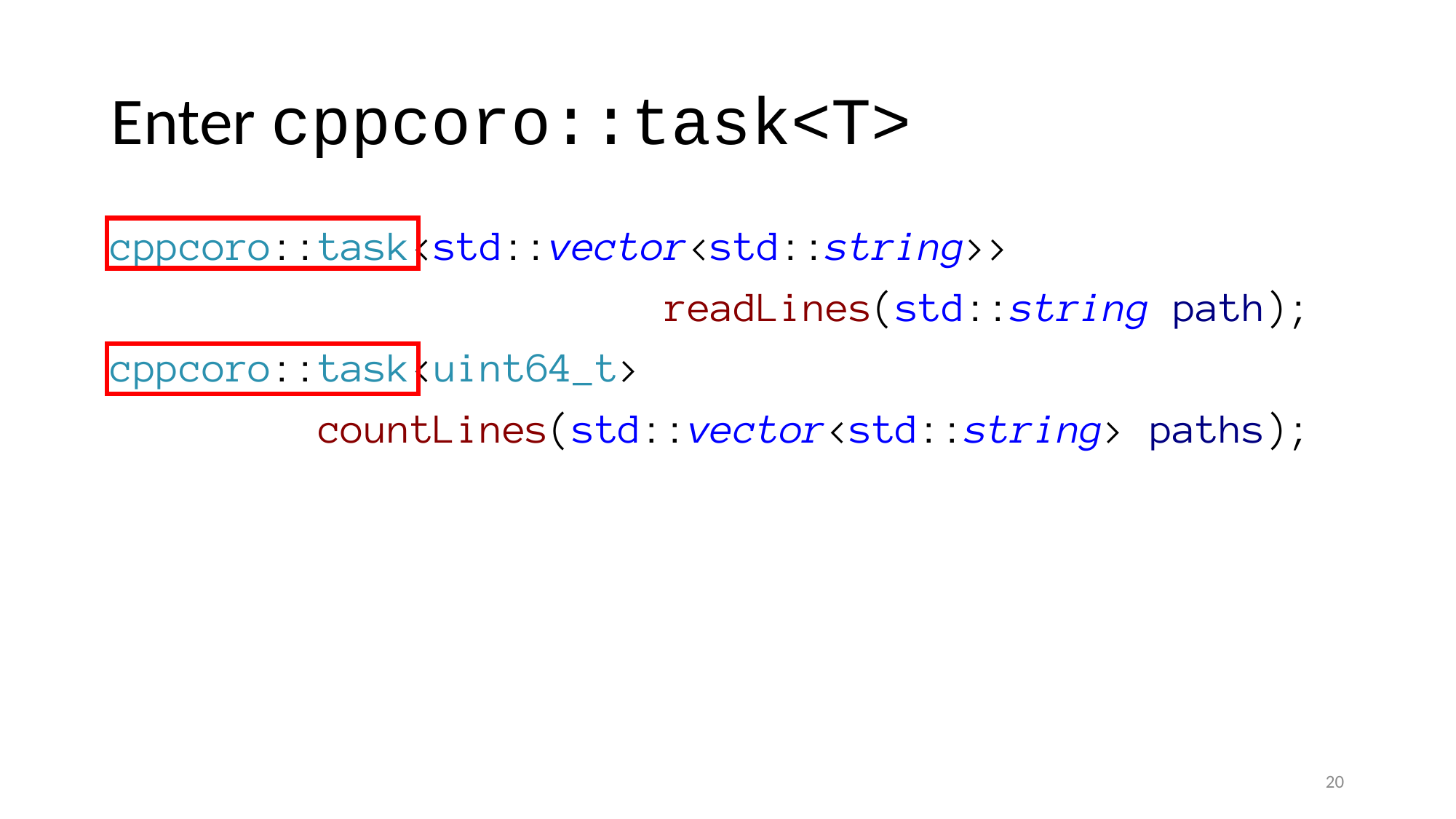

# Enter cppcoro::task<T>
cppcoro::task<std::vector<std::string>>
                        readLines(std::string path);
cppcoro::task<uint64_t>
         countLines(std::vector<std::string> paths);

20